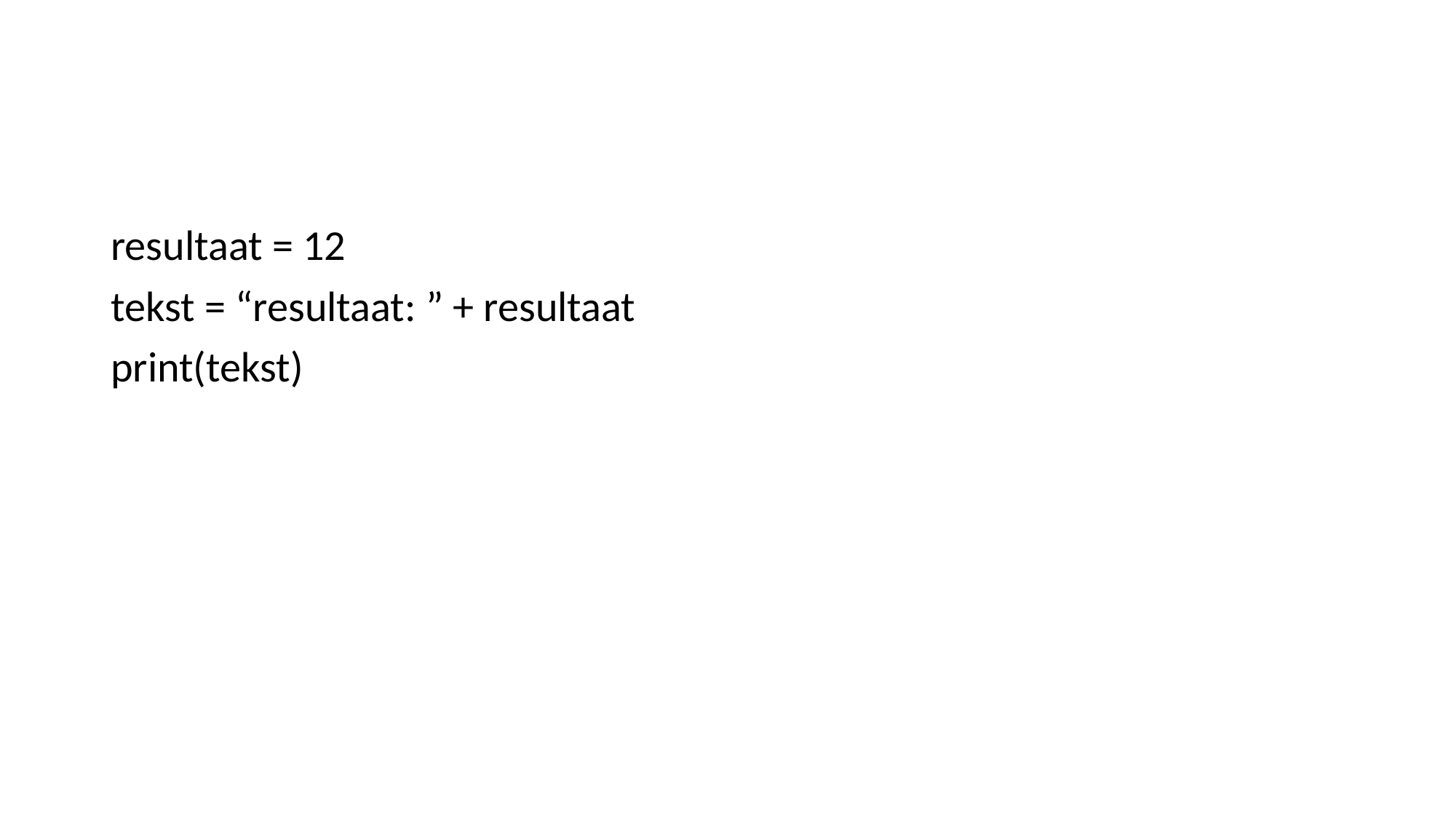

resultaat = 12
tekst = “resultaat: ” + resultaat
print(tekst)